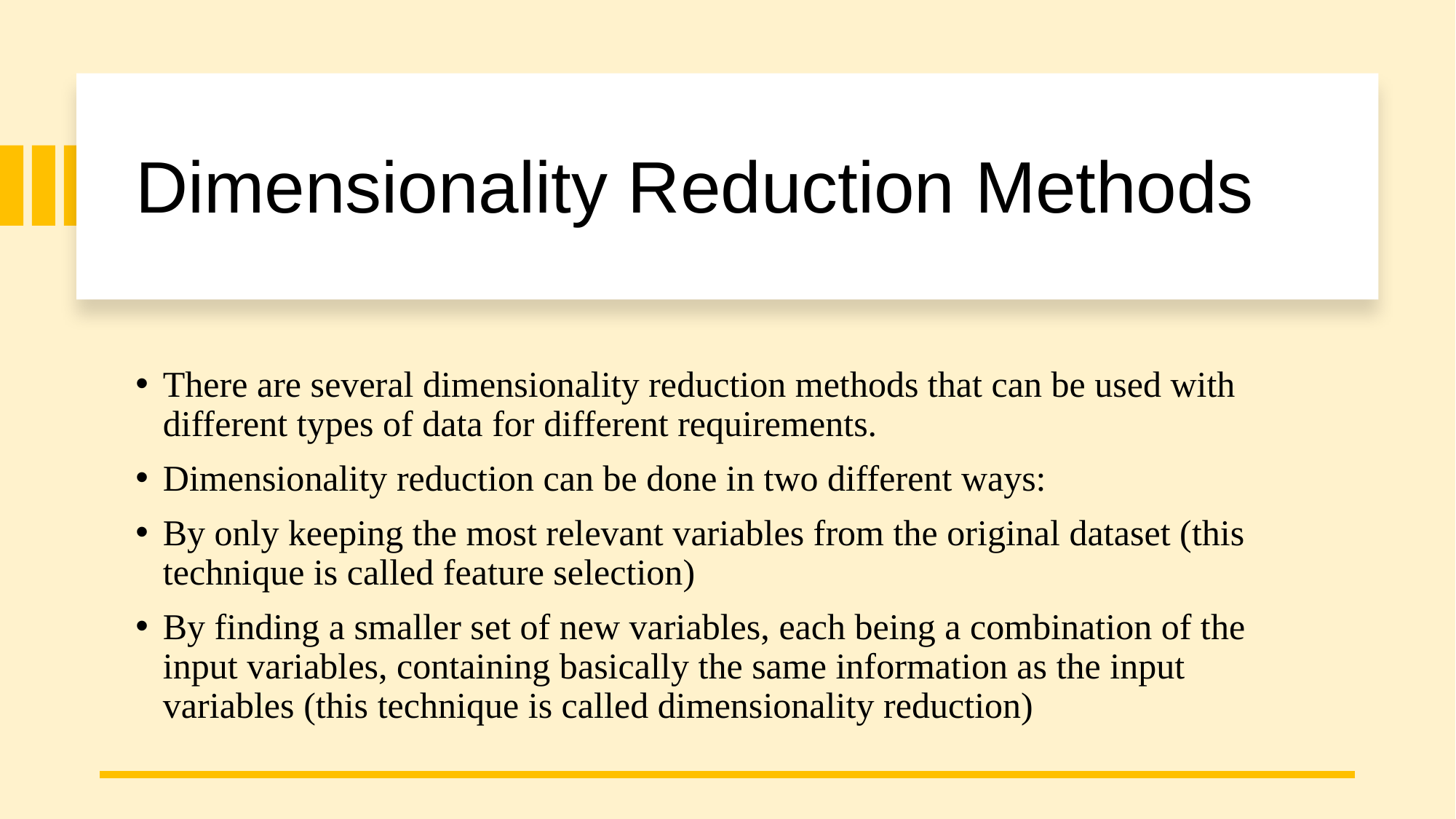

# Dimensionality Reduction Methods

There are several dimensionality reduction methods that can be used with different types of data for different requirements.
Dimensionality reduction can be done in two different ways:
By only keeping the most relevant variables from the original dataset (this technique is called feature selection)
By finding a smaller set of new variables, each being a combination of the input variables, containing basically the same information as the input variables (this technique is called dimensionality reduction)